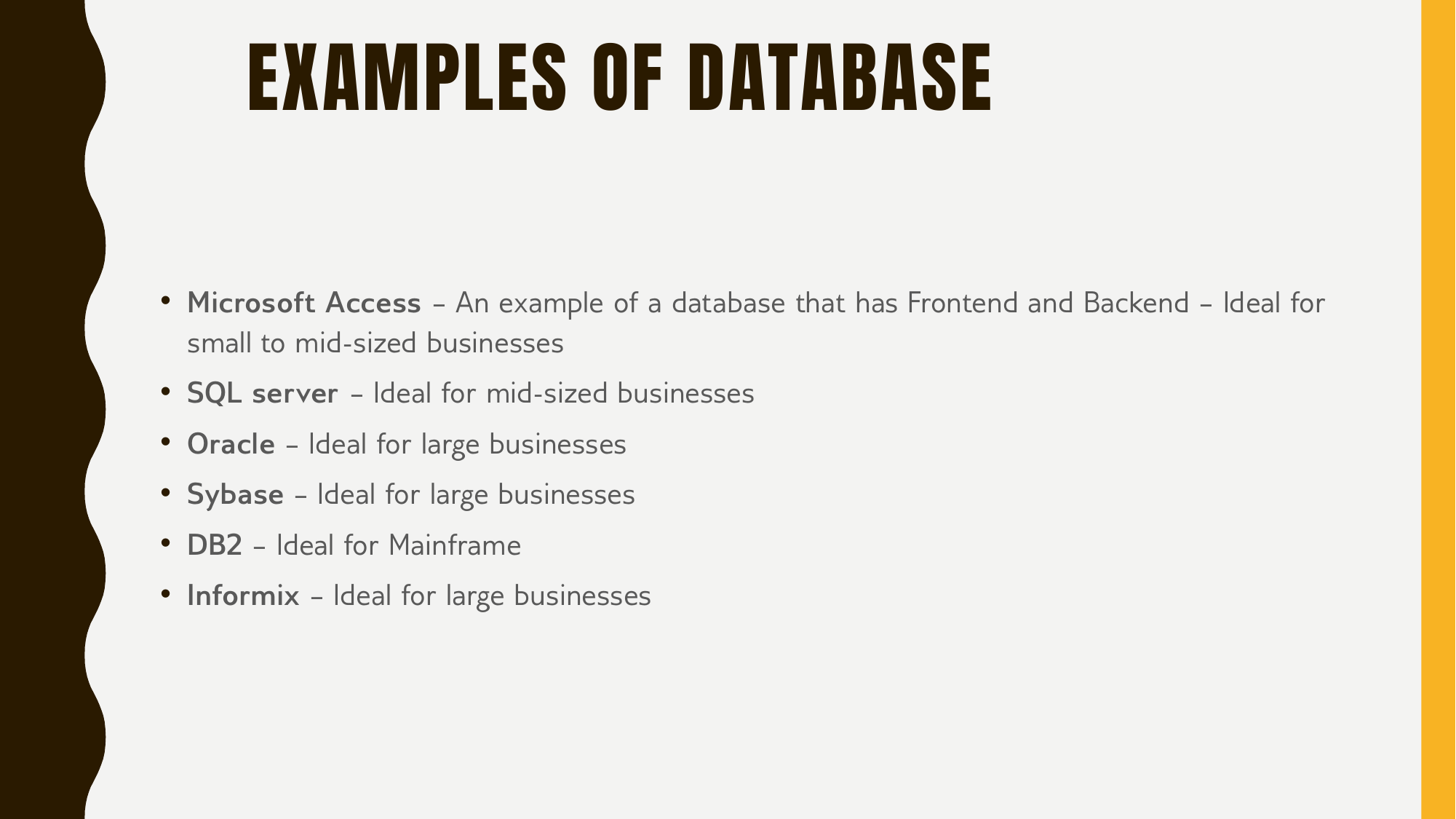

# Examples of Database
Microsoft Access – An example of a database that has Frontend and Backend – Ideal for small to mid-sized businesses
SQL server – Ideal for mid-sized businesses
Oracle – Ideal for large businesses
Sybase – Ideal for large businesses
DB2 – Ideal for Mainframe
Informix – Ideal for large businesses